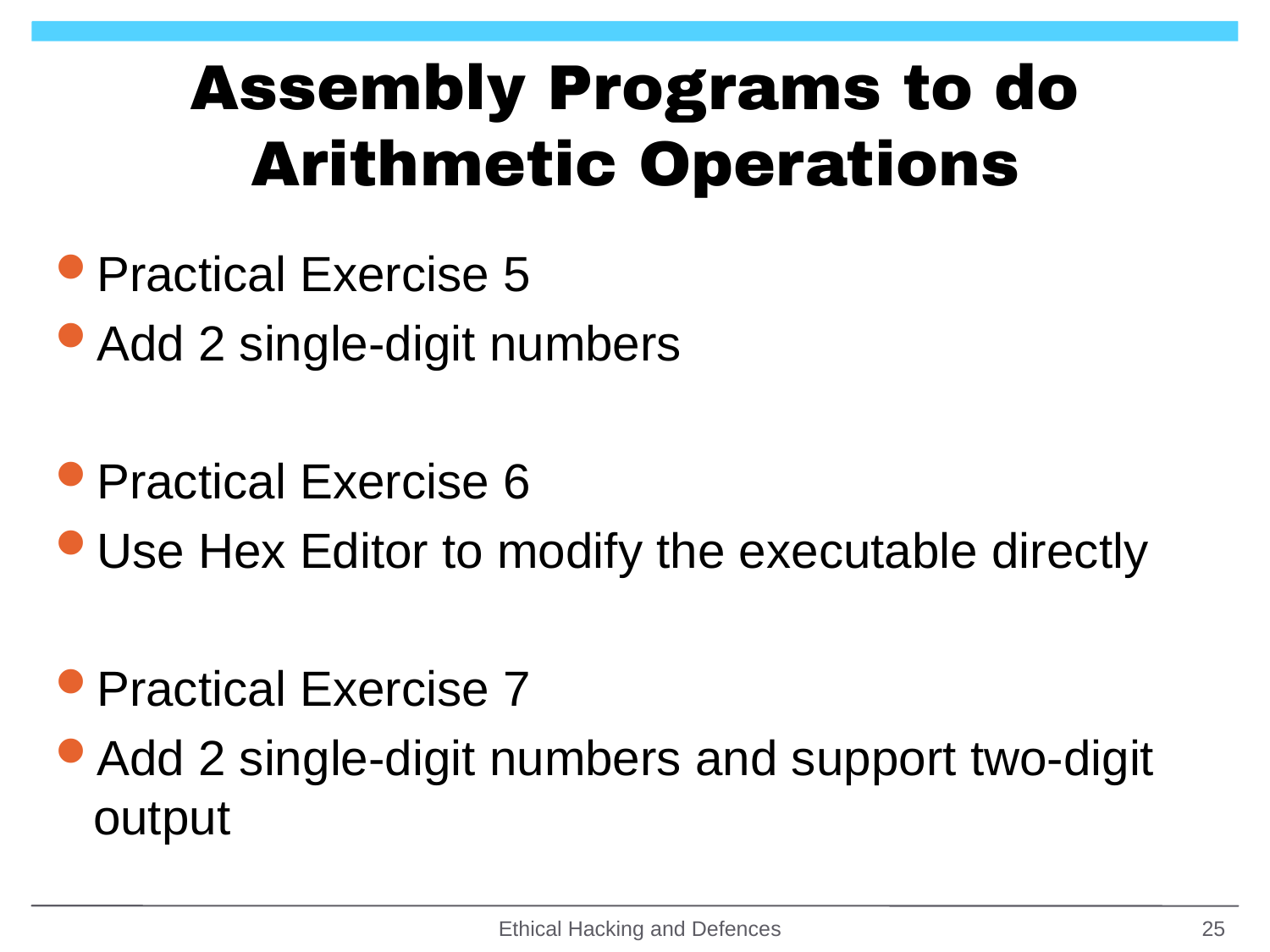

# Assembly Programs to do Arithmetic Operations
Practical Exercise 5
Add 2 single-digit numbers

Practical Exercise 6
Use Hex Editor to modify the executable directly

Practical Exercise 7
Add 2 single-digit numbers and support two-digit output
Ethical Hacking and Defences
25